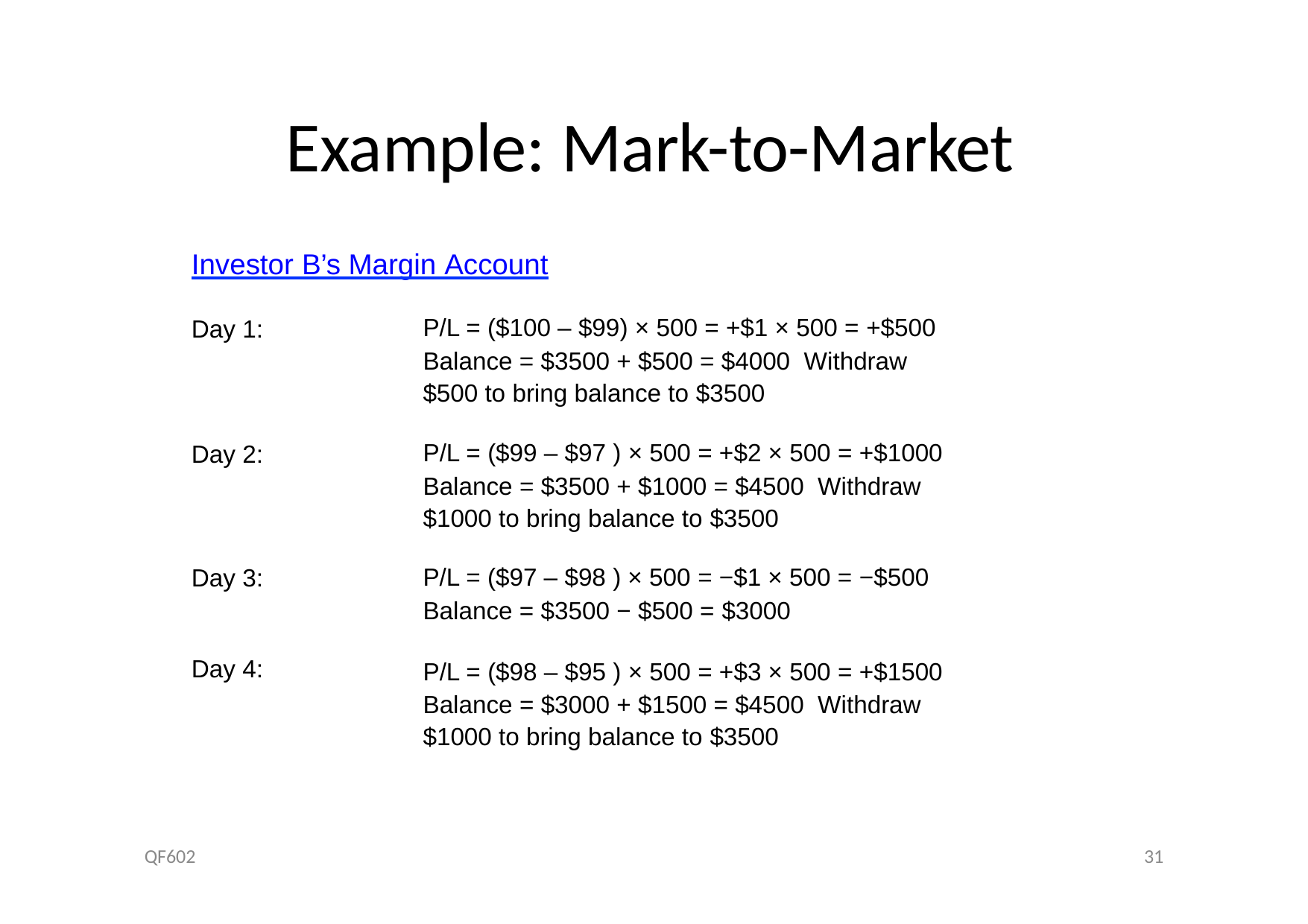

# Example: Mark-to-Market
Investor B’s Margin Account
P/L = ($100 – $99) × 500 = +$1 × 500 = +$500
Balance = $3500 + $500 = $4000  Withdraw $500 to bring balance to $3500
Day 1:
P/L = ($99 – $97 ) × 500 = +$2 × 500 = +$1000
Balance = $3500 + $1000 = $4500  Withdraw $1000 to bring balance to $3500
Day 2:
P/L = ($97 – $98 ) × 500 = −$1 × 500 = −$500
Balance = $3500 − $500 = $3000
Day 3:
Day 4:
P/L = ($98 – $95 ) × 500 = +$3 × 500 = +$1500
Balance = $3000 + $1500 = $4500  Withdraw $1000 to bring balance to $3500
QF602
31